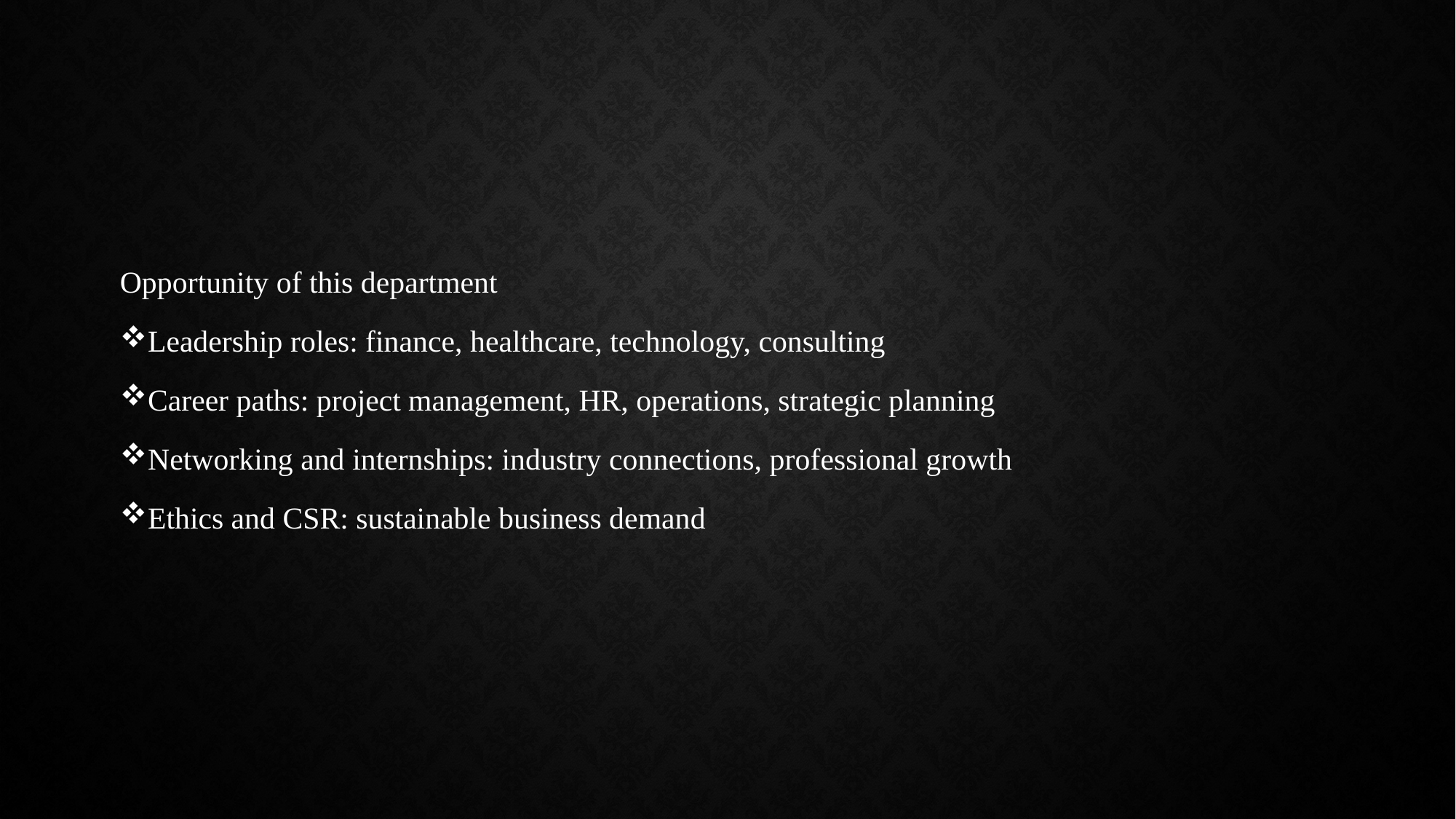

Opportunity of this department
Leadership roles: finance, healthcare, technology, consulting
Career paths: project management, HR, operations, strategic planning
Networking and internships: industry connections, professional growth
Ethics and CSR: sustainable business demand